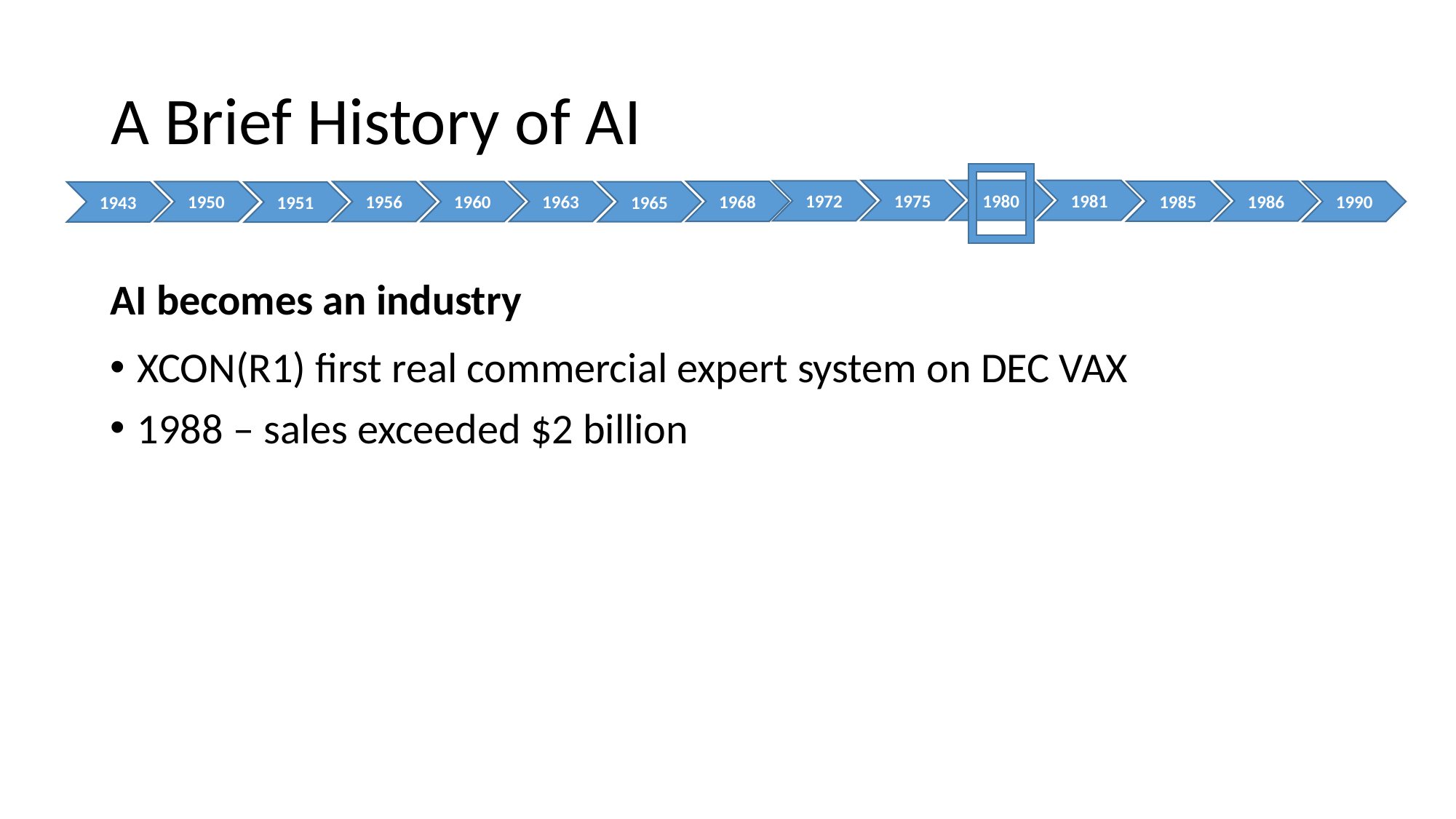

# A Brief History of AI

1975
1980
1981
1972
1986
1985
1968
1990
1950
1956
1960
1963
1965
1943
1951
AI becomes an industry
XCON(R1) first real commercial expert system on DEC VAX
1988 – sales exceeded $2 billion